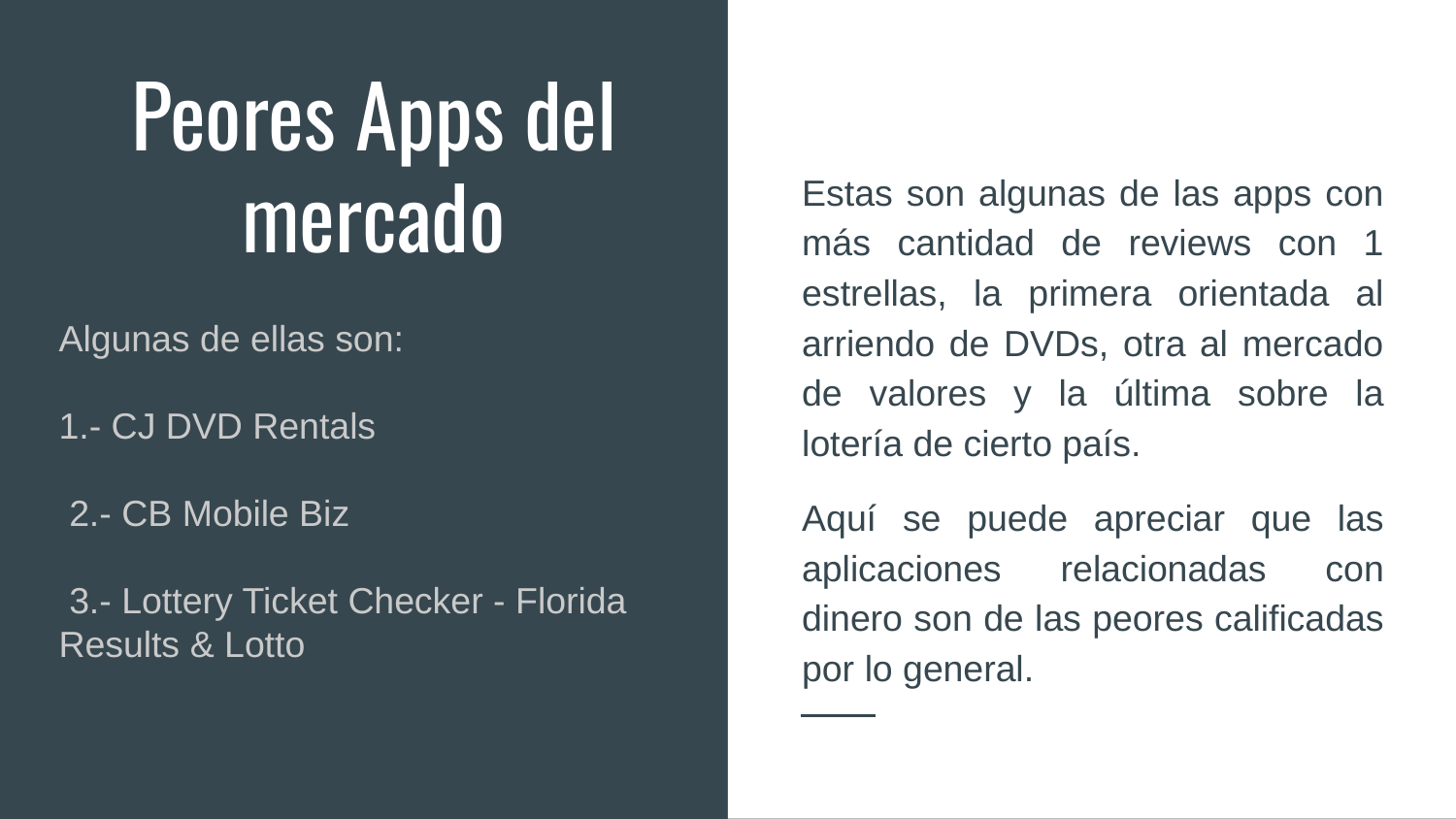

# Peores Apps del mercado
Estas son algunas de las apps con más cantidad de reviews con 1 estrellas, la primera orientada al arriendo de DVDs, otra al mercado de valores y la última sobre la lotería de cierto país.
Aquí se puede apreciar que las aplicaciones relacionadas con dinero son de las peores calificadas por lo general.

Algunas de ellas son:

1.- CJ DVD Rentals

 2.- CB Mobile Biz

 3.- Lottery Ticket Checker - Florida Results & Lotto